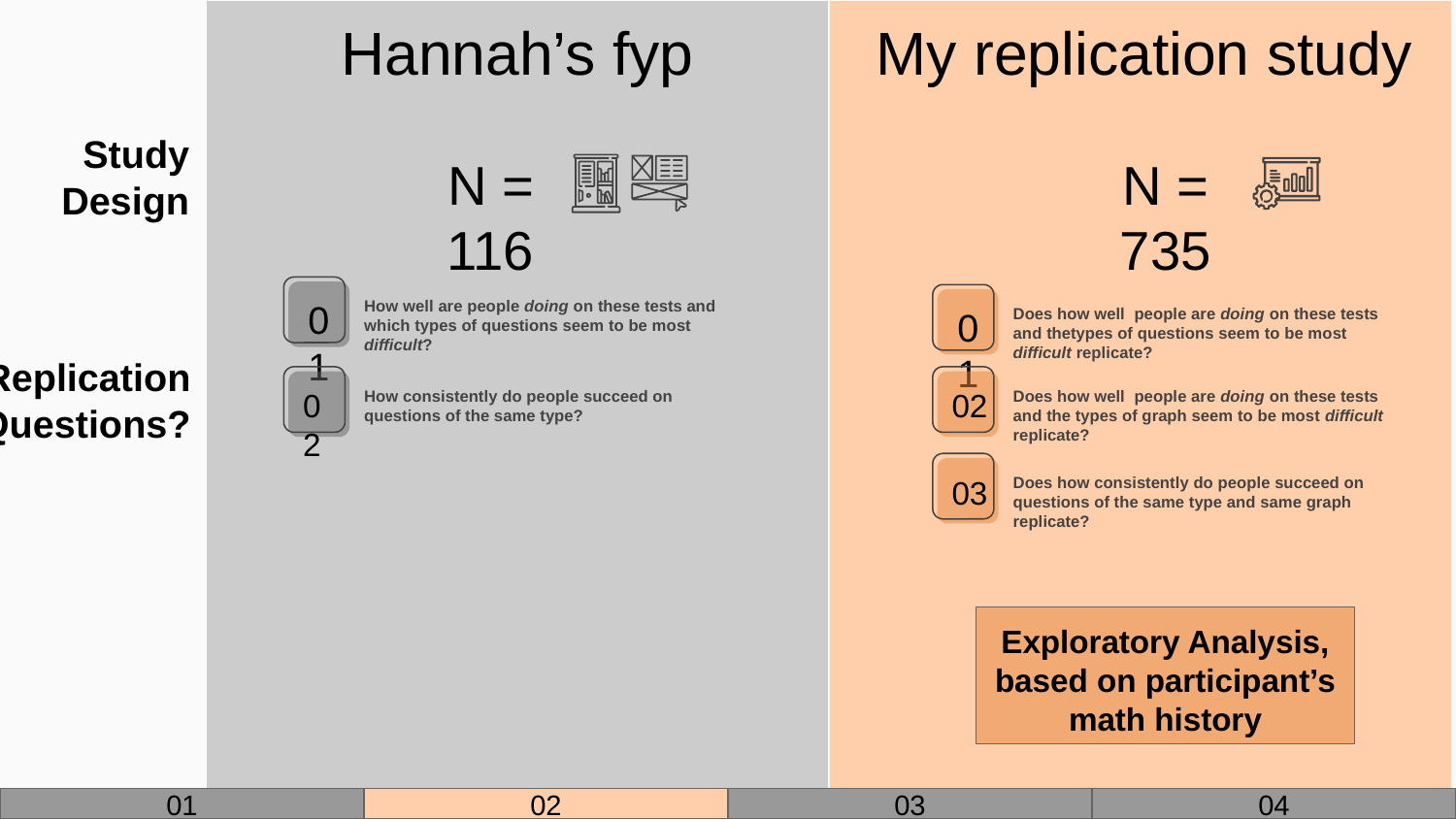

Hannah’s fyp
My replication study

Study Design
N = 116
N = 735

# How well are people doing on these tests and which types of questions seem to be most difficult?

01

Does how well  people are doing on these tests and thetypes of questions seem to be most difficult replicate?

01
Replication Questions?

How consistently do people succeed on questions of the same type?
02
Does how well  people are doing on these tests and the types of graph seem to be most difficult replicate?

02

03
Does how consistently do people succeed on questions of the same type and same graph replicate?

Exploratory Analysis, based on participant’s math history
01
02
03
04